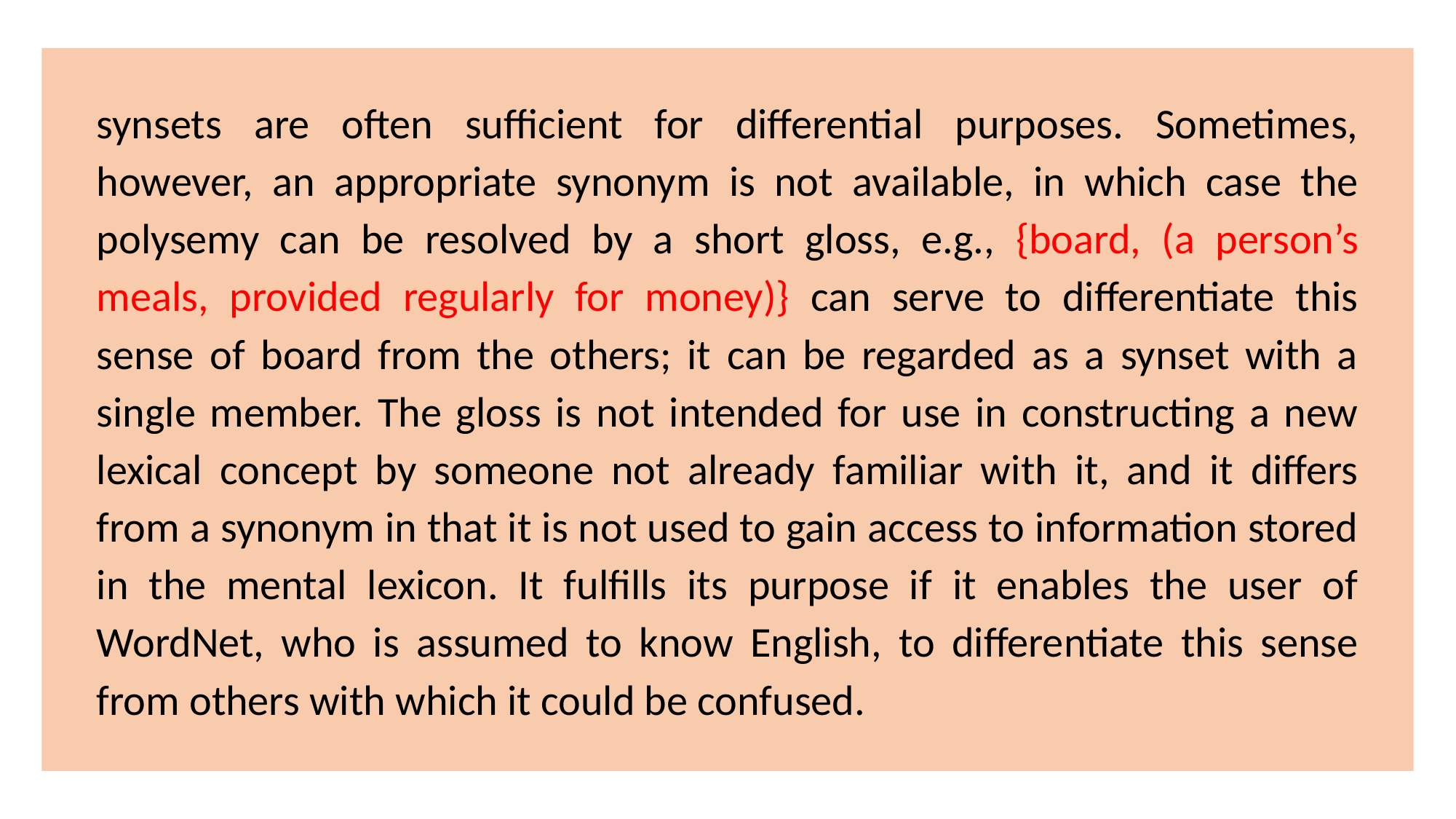

synsets are often sufficient for differential purposes. Sometimes, however, an appropriate synonym is not available, in which case the polysemy can be resolved by a short gloss, e.g., {board, (a person’s meals, provided regularly for money)} can serve to differentiate this sense of board from the others; it can be regarded as a synset with a single member. The gloss is not intended for use in constructing a new lexical concept by someone not already familiar with it, and it differs from a synonym in that it is not used to gain access to information stored in the mental lexicon. It fulfills its purpose if it enables the user of WordNet, who is assumed to know English, to differentiate this sense from others with which it could be confused.